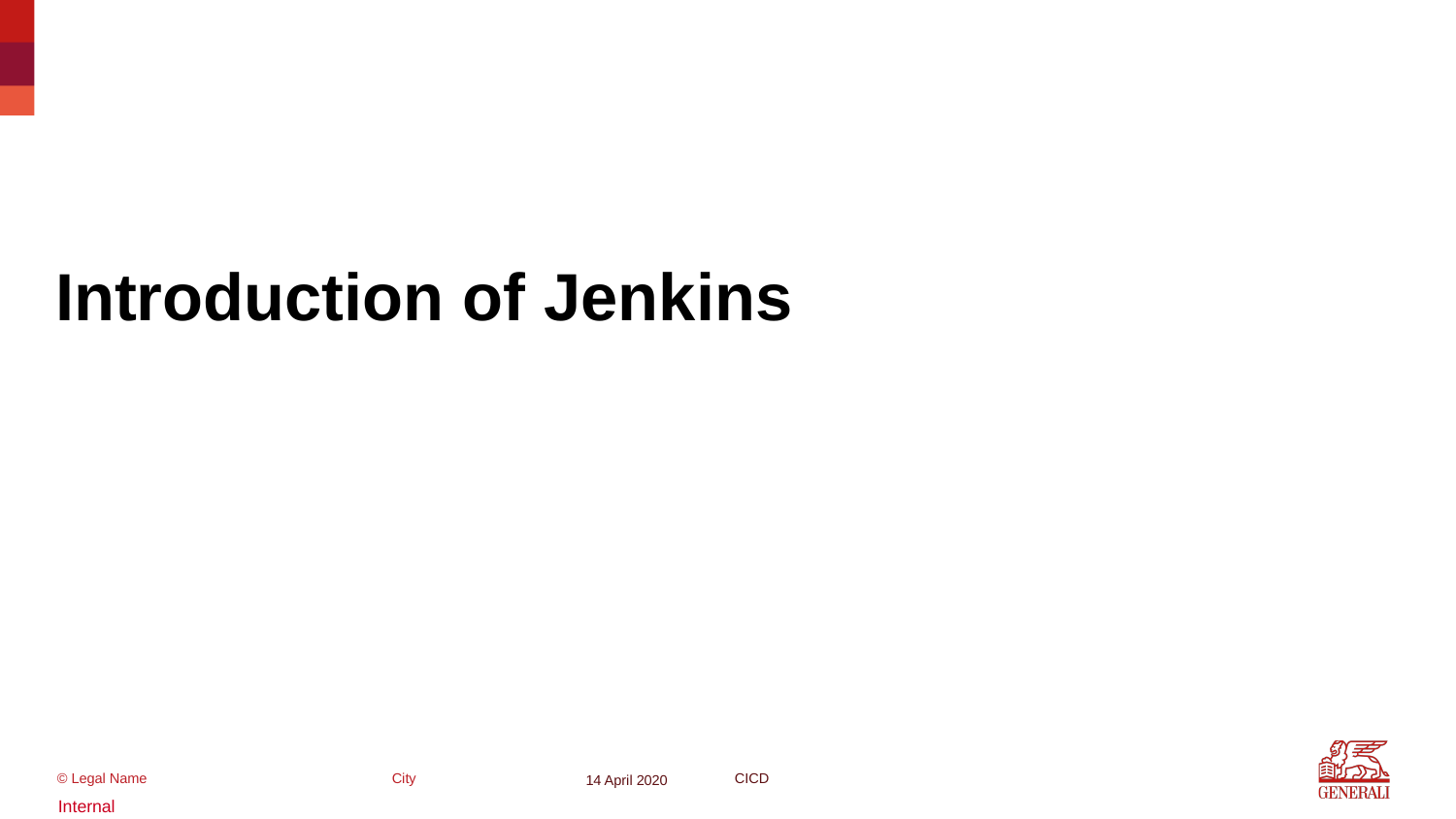

#
Introduction of Jenkins

14 April 2020
CICD